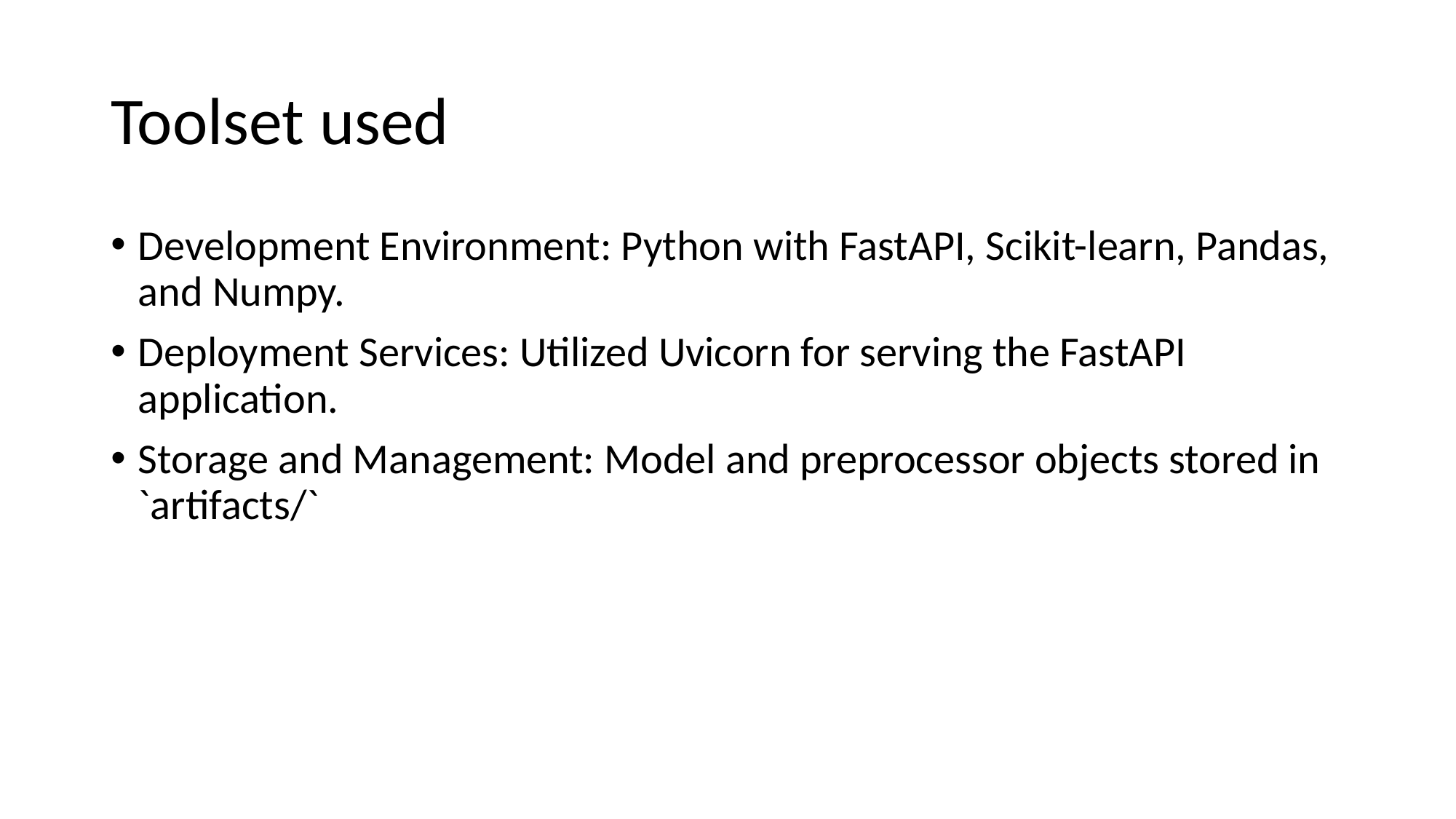

# Toolset used
Development Environment: Python with FastAPI, Scikit-learn, Pandas, and Numpy.
Deployment Services: Utilized Uvicorn for serving the FastAPI application.
Storage and Management: Model and preprocessor objects stored in `artifacts/`